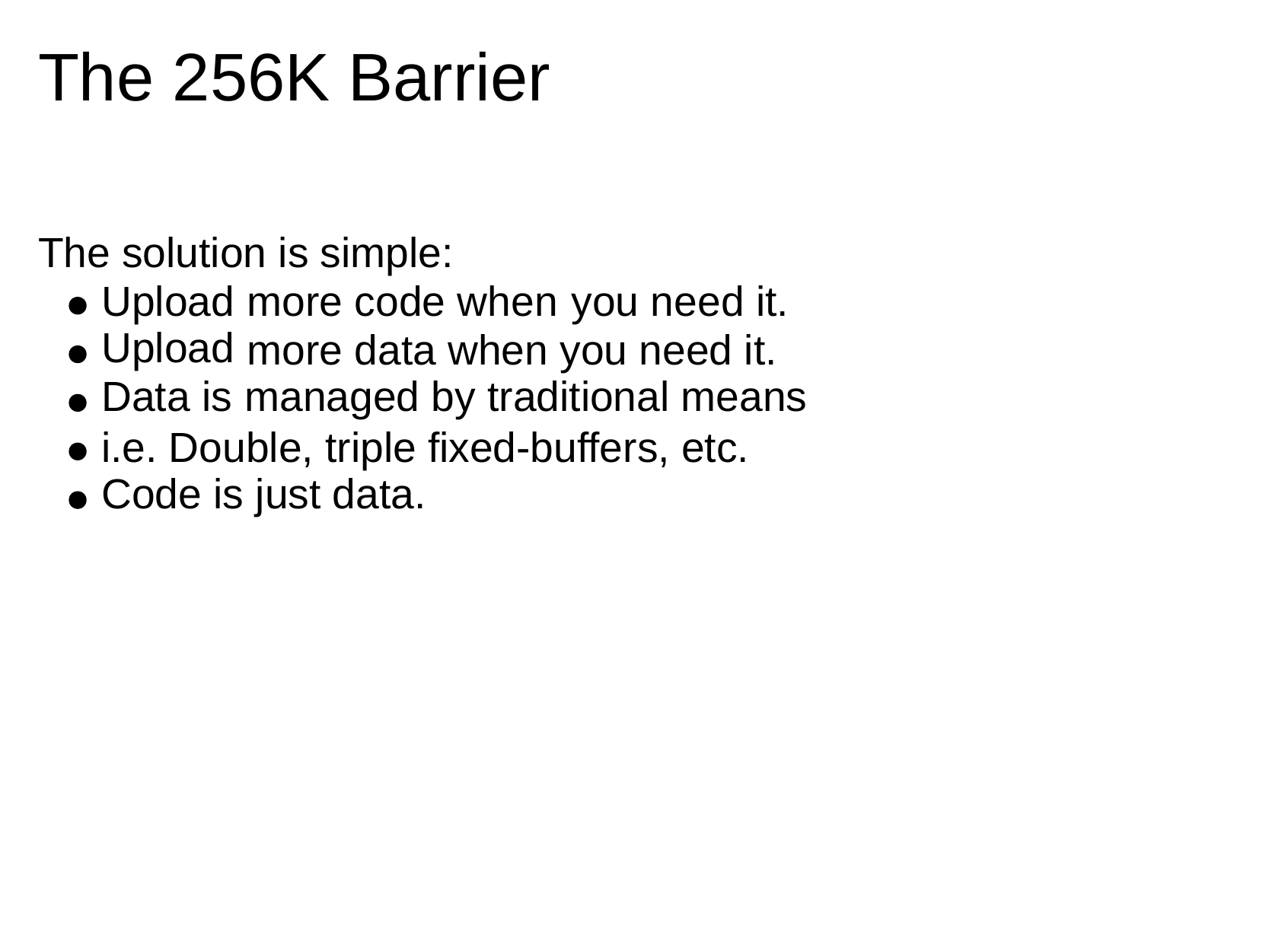

The 256K Barrier
The solution is simple:
Upload
Upload
Data is
more code when
you need it.

more data when you need it.
managed by traditional means

i.e. Double, triple fixed-buffers, etc.
Code is just data.